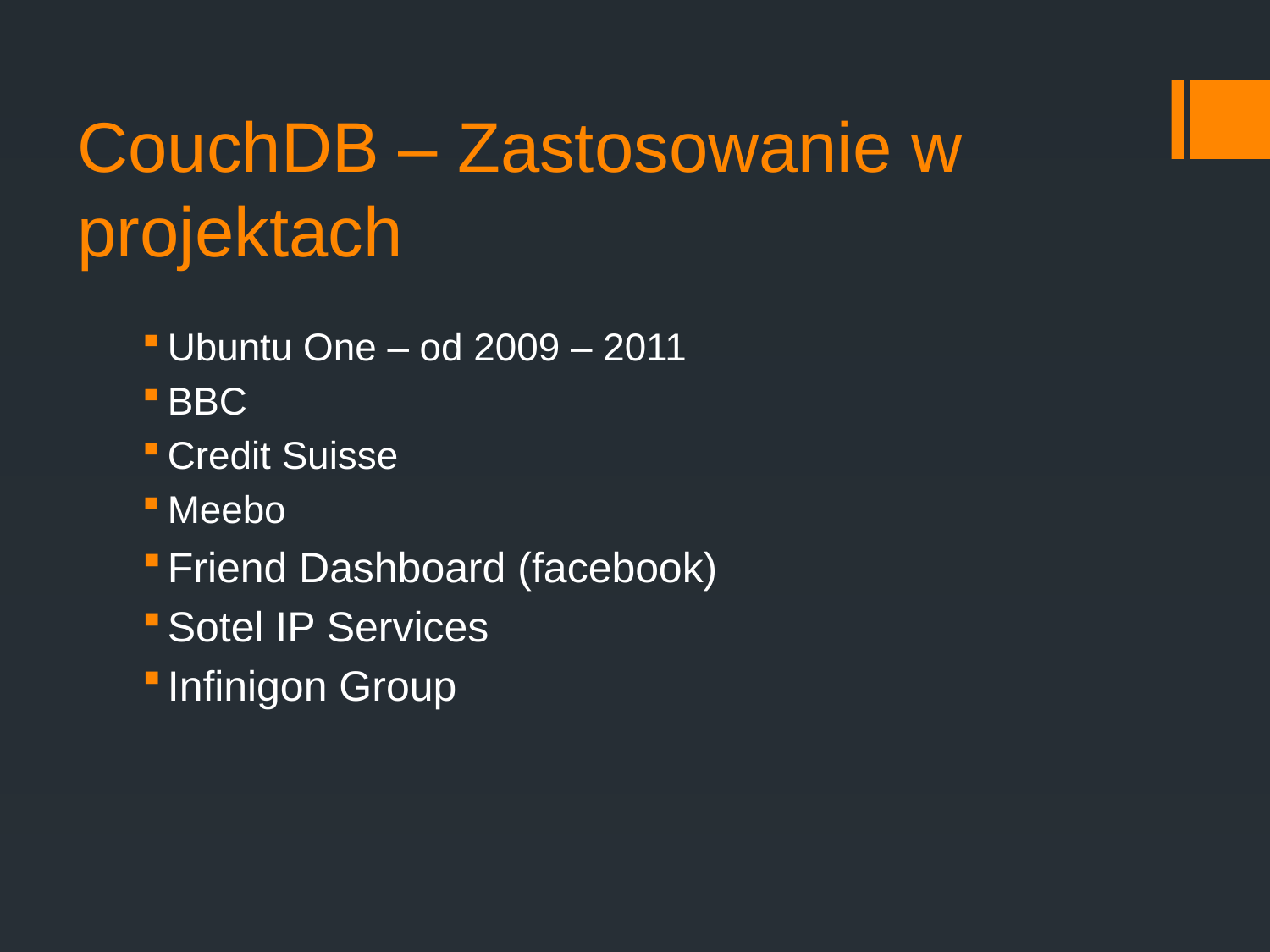

# CouchDB – Zastosowanie w projektach
Ubuntu One – od 2009 – 2011
BBC
Credit Suisse
Meebo
Friend Dashboard (facebook)
Sotel IP Services
Infinigon Group